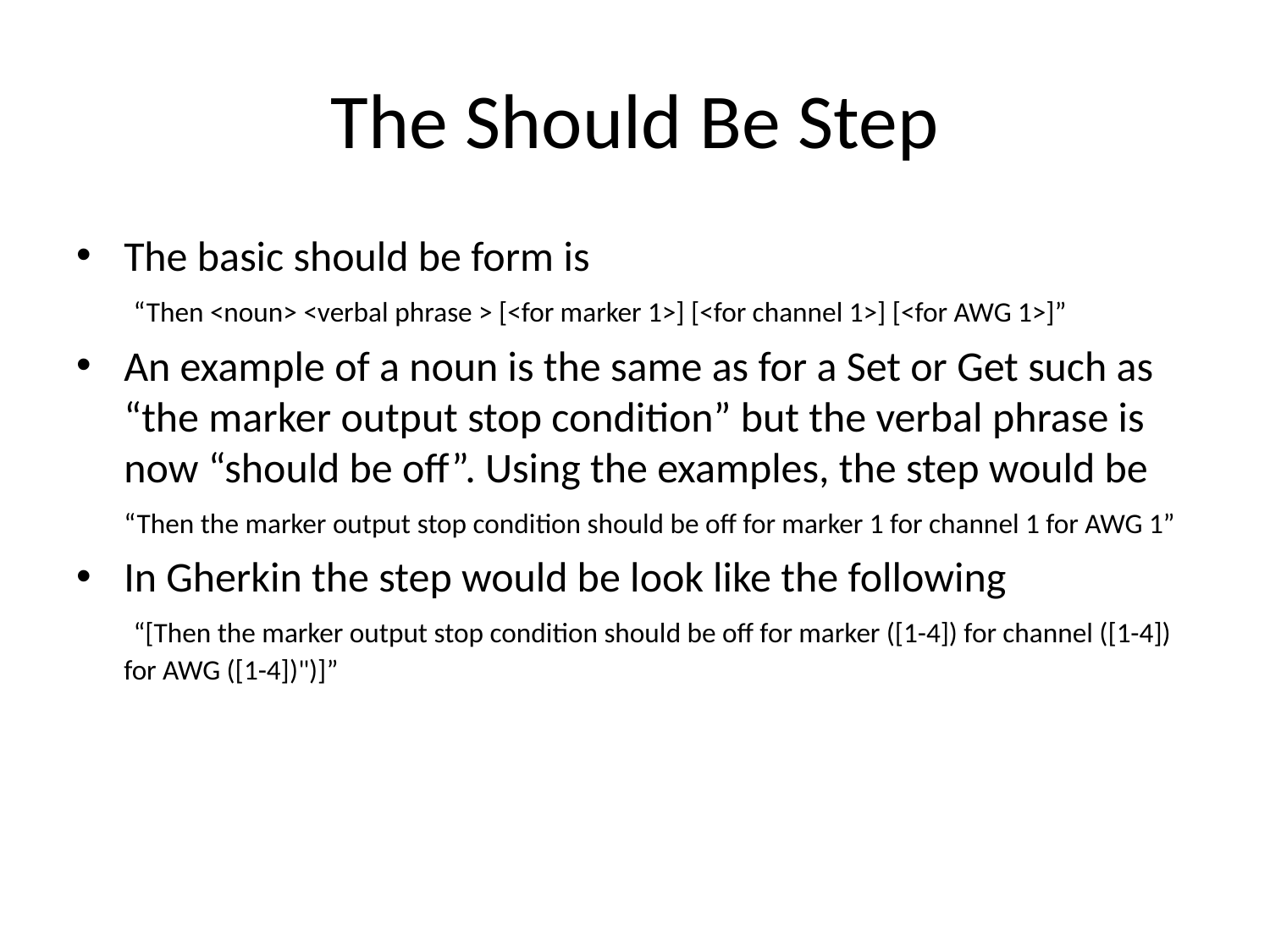

# The Should Be Step
The basic should be form is
 “Then <noun> <verbal phrase > [<for marker 1>] [<for channel 1>] [<for AWG 1>]”
An example of a noun is the same as for a Set or Get such as “the marker output stop condition” but the verbal phrase is now “should be off”. Using the examples, the step would be “Then the marker output stop condition should be off for marker 1 for channel 1 for AWG 1”
In Gherkin the step would be look like the following
 “[Then the marker output stop condition should be off for marker ([1-4]) for channel ([1-4]) for AWG ([1-4])")]”